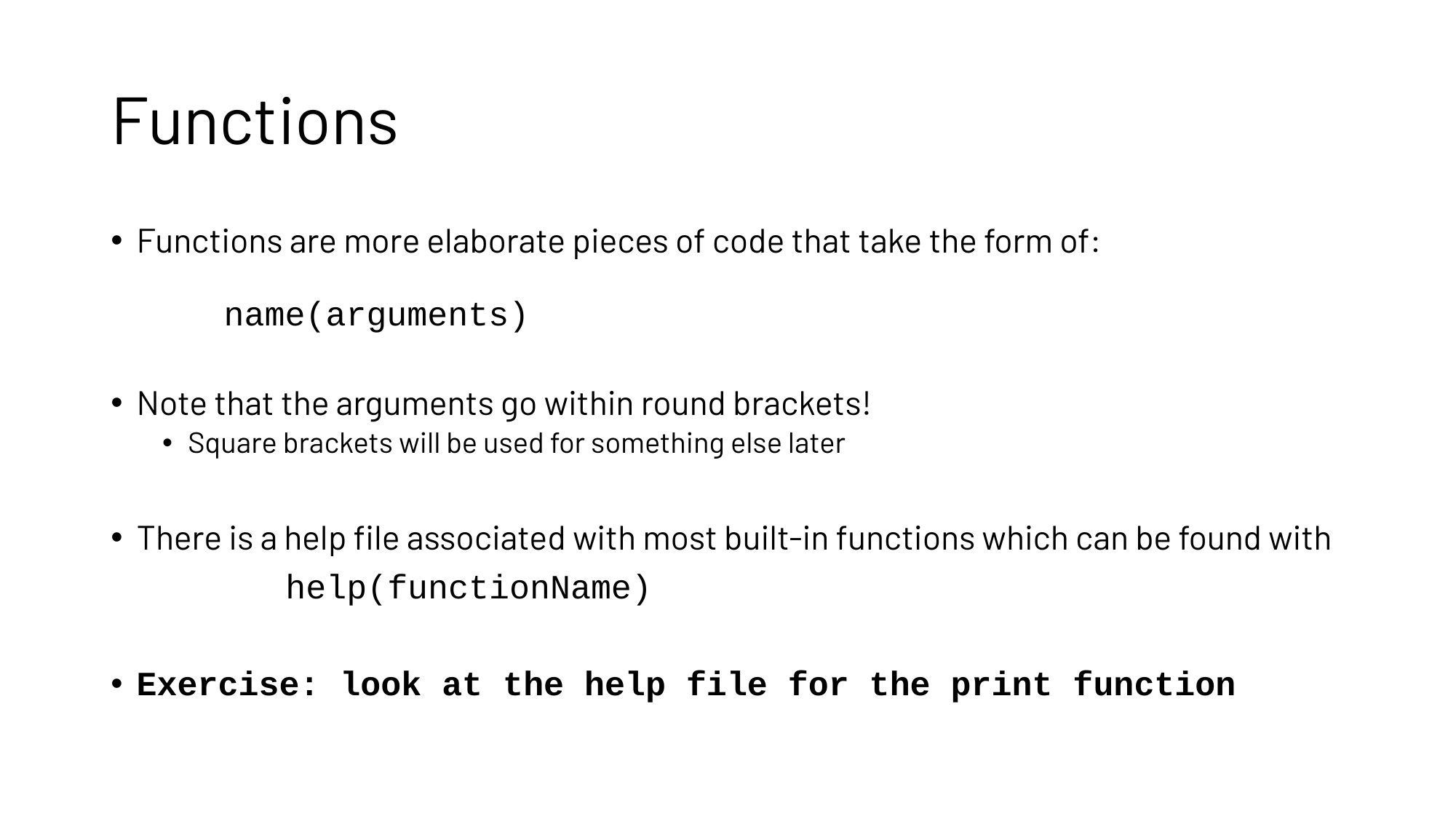

# Functions
Functions are more elaborate pieces of code that take the form of:
		name(arguments)
Note that the arguments go within round brackets!
Square brackets will be used for something else later

There is a help file associated with most built-in functions which can be found with
		help(functionName)

Exercise: look at the help file for the print function